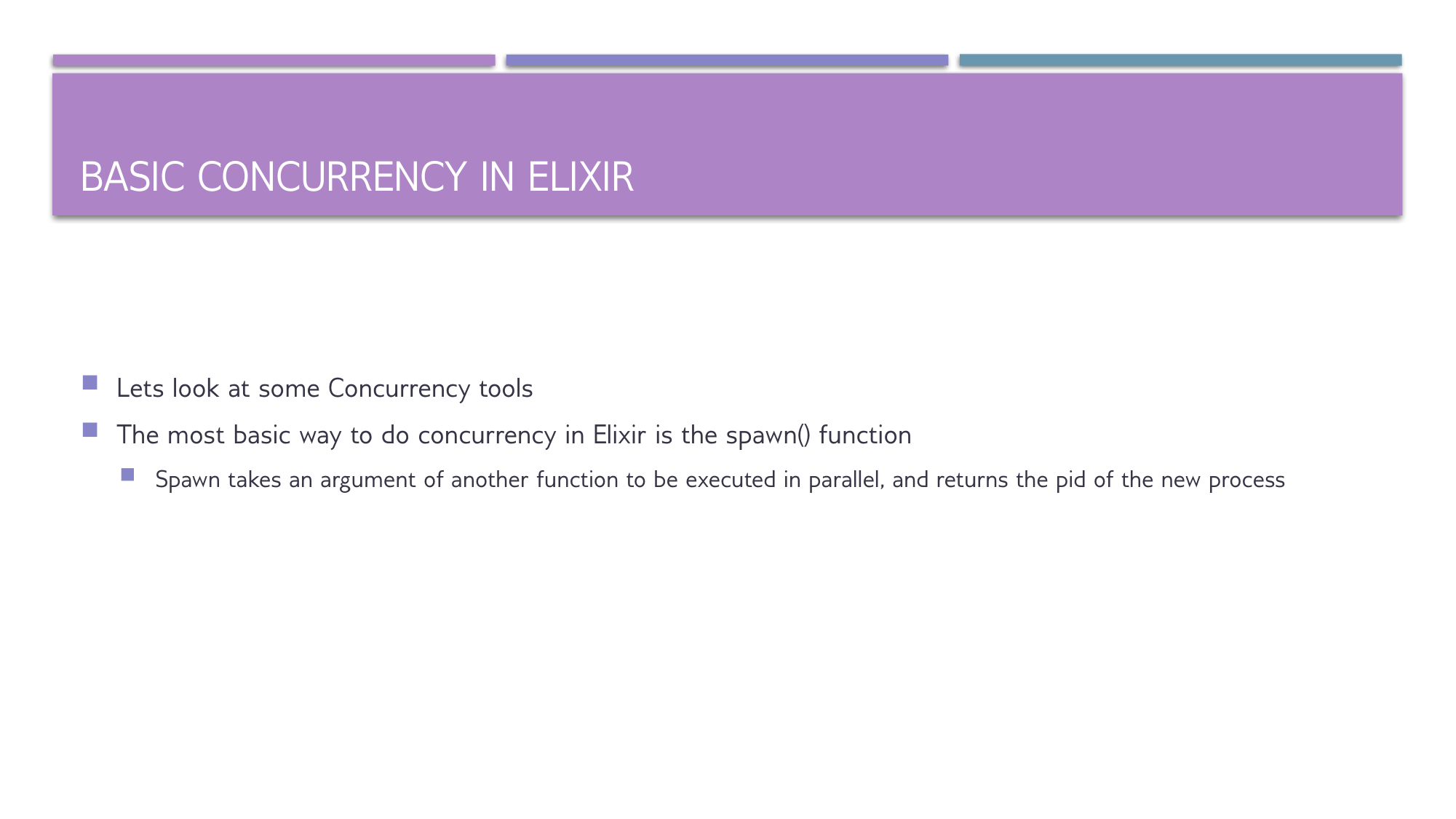

# Basic Concurrency in Elixir
Lets look at some Concurrency tools
The most basic way to do concurrency in Elixir is the spawn() function
Spawn takes an argument of another function to be executed in parallel, and returns the pid of the new process